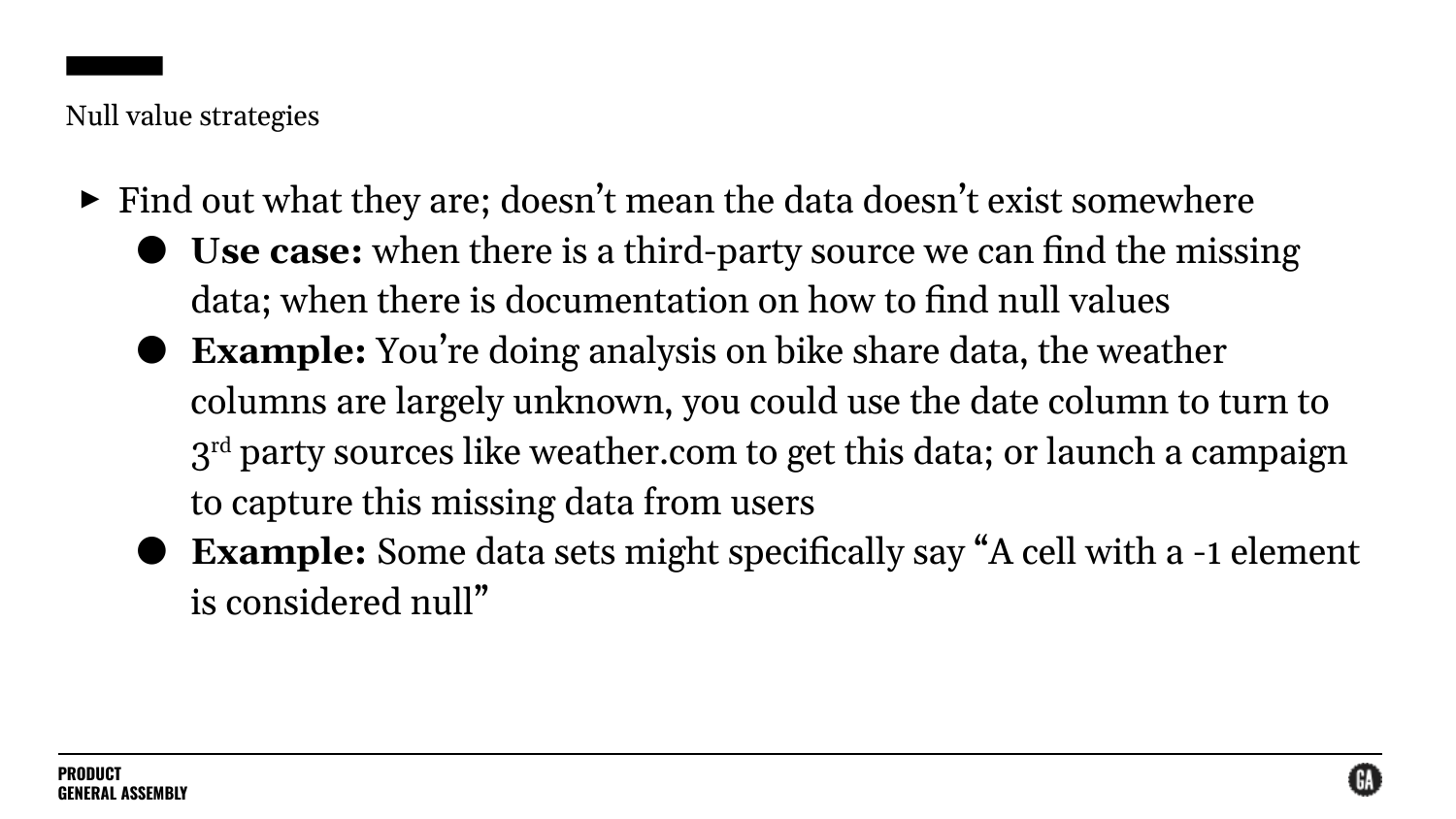

# Null value strategies
Find out what they are; doesn’t mean the data doesn’t exist somewhere
Use case: when there is a third-party source we can find the missing data; when there is documentation on how to find null values
Example: You’re doing analysis on bike share data, the weather columns are largely unknown, you could use the date column to turn to 3rd party sources like weather.com to get this data; or launch a campaign to capture this missing data from users
Example: Some data sets might specifically say “A cell with a -1 element is considered null”